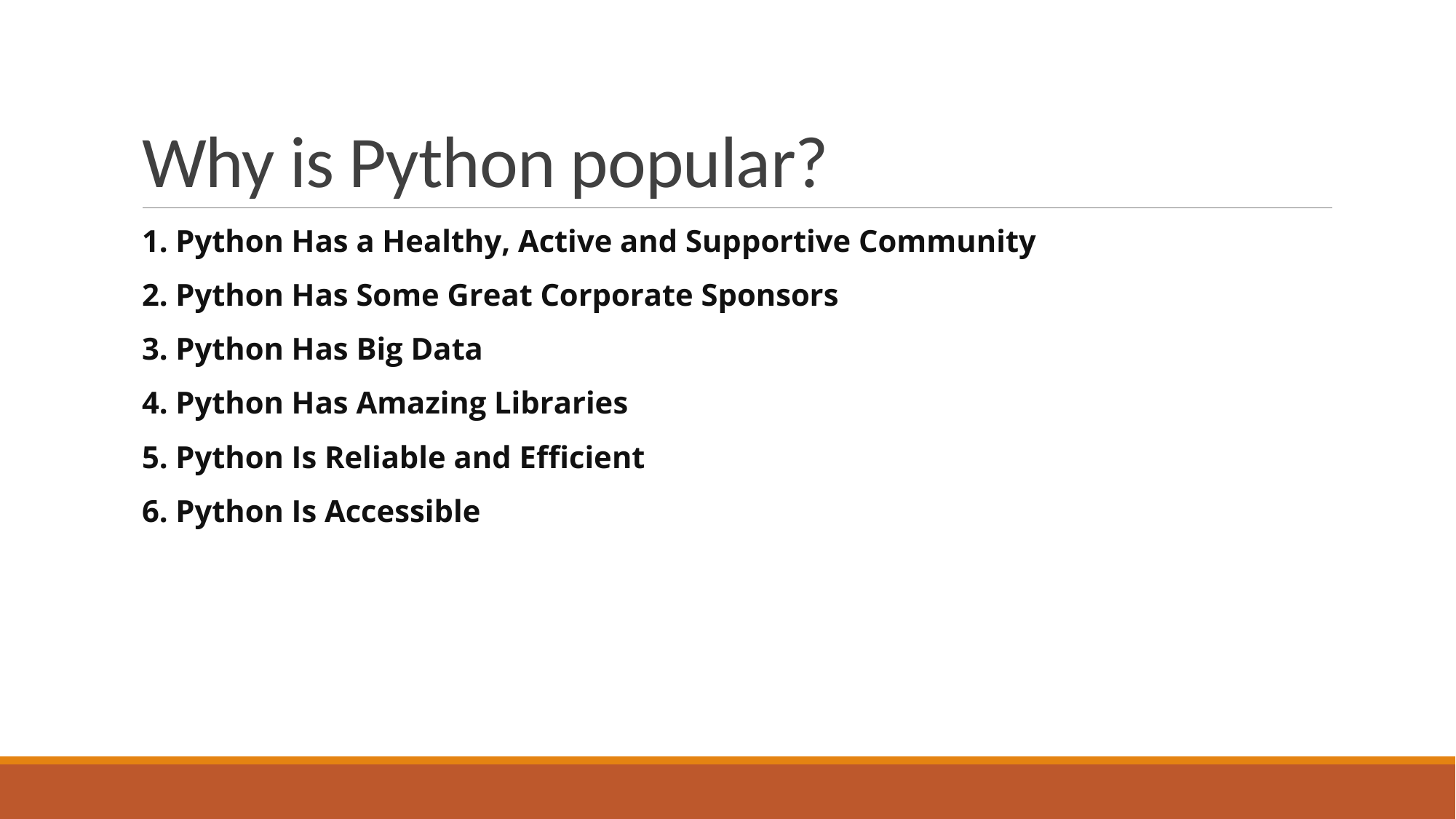

# Why is Python popular?
1. Python Has a Healthy, Active and Supportive Community
2. Python Has Some Great Corporate Sponsors
3. Python Has Big Data
4. Python Has Amazing Libraries
5. Python Is Reliable and Efficient
6. Python Is Accessible